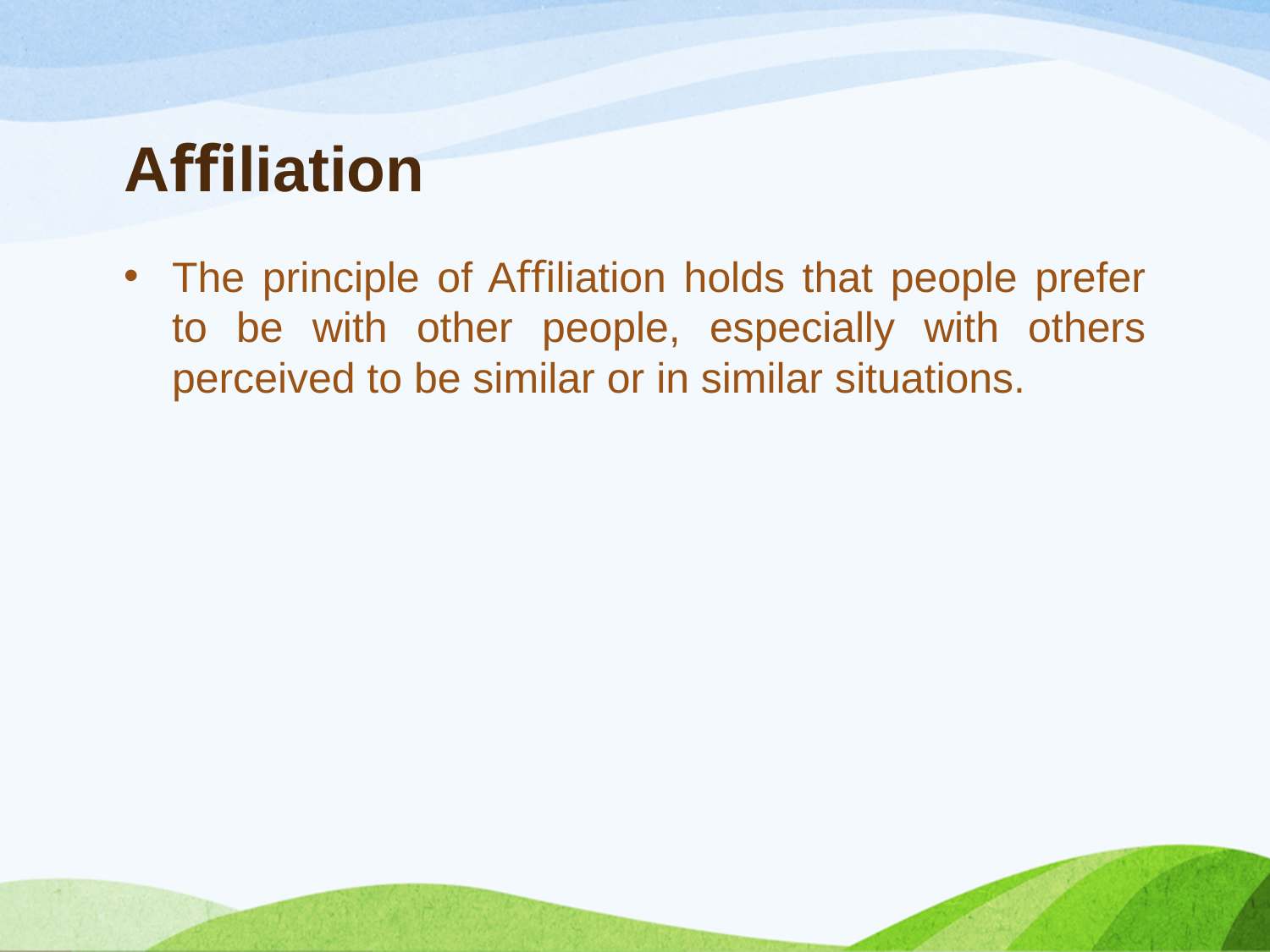

# Aﬃliation
The principle of Aﬃliation holds that people prefer to be with other people, especially with others perceived to be similar or in similar situations.